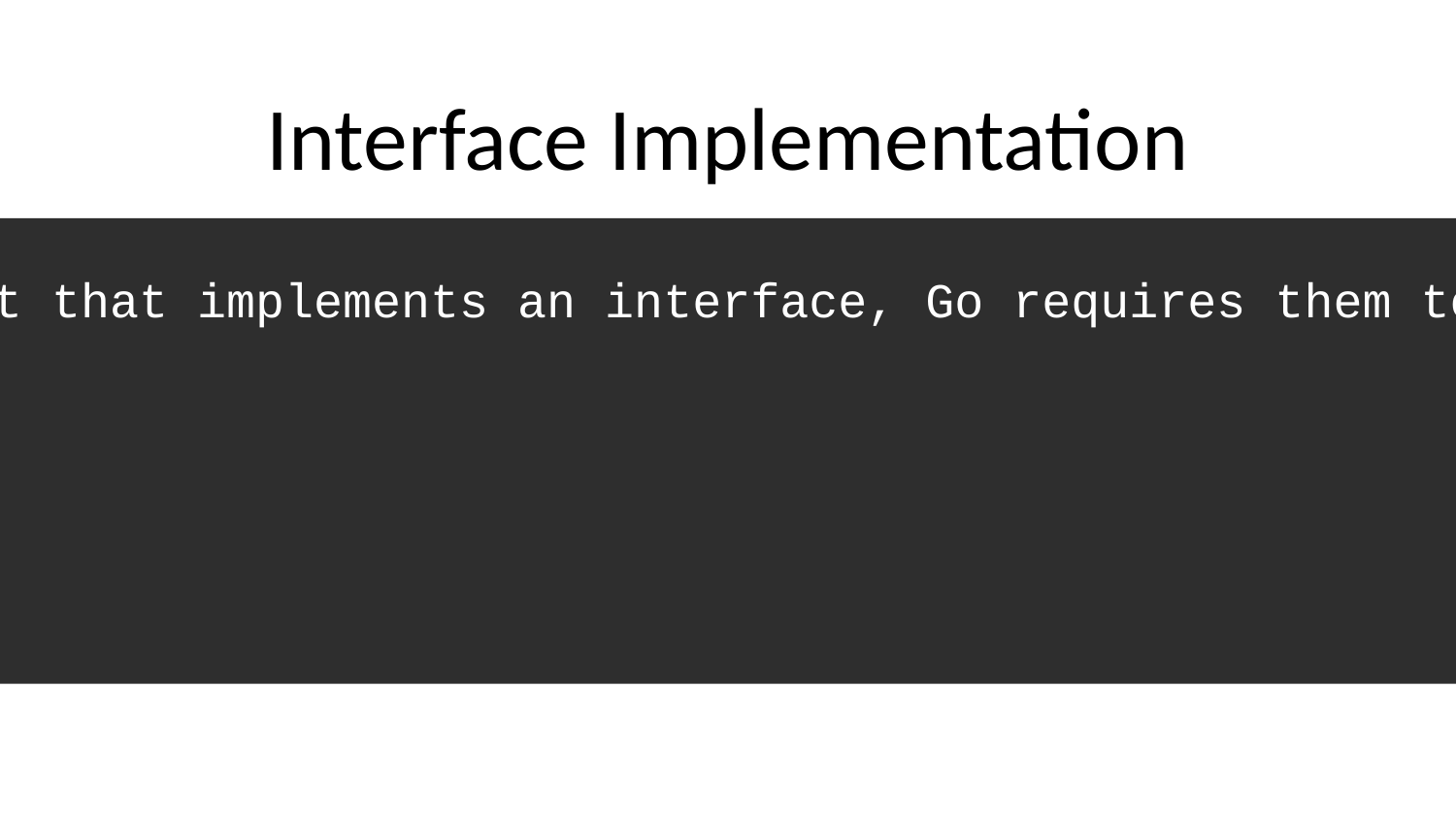

# Interface Implementation

Even if you don’t use all methods in a struct that implements an interface, Go requires them to be defined. Use `_` to avoid compiler errors:
```go
func (_ MyStruct) UnusedMethod() {}
```